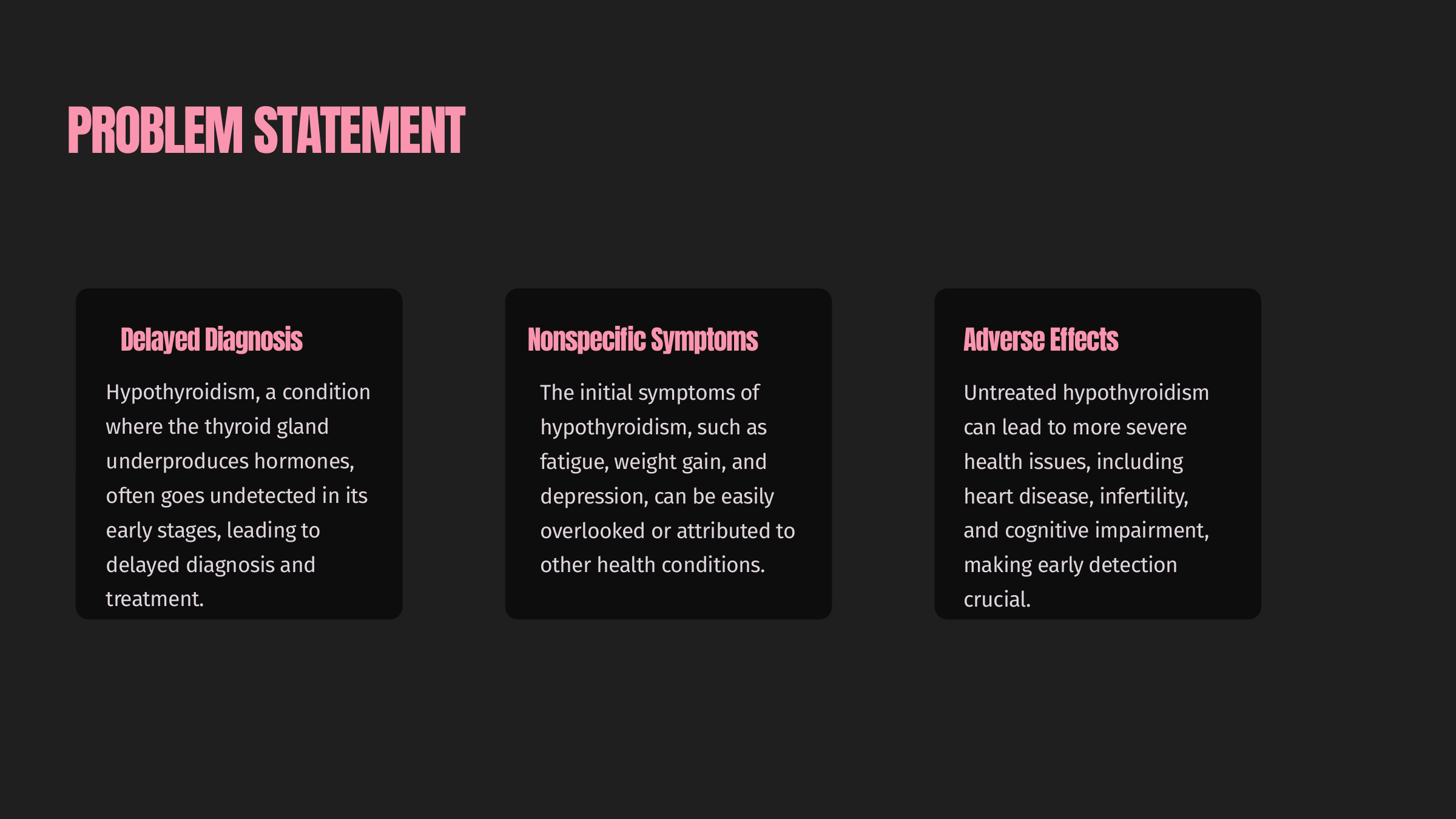

PROBLEM STATEMENT

Nonspecific Symptoms
Delayed Diagnosis
Adverse Effects
Hypothyroidism, a condition where the thyroid gland underproduces hormones, often goes undetected in its early stages, leading to delayed diagnosis and treatment.
Untreated hypothyroidism can lead to more severe health issues, including heart disease, infertility, and cognitive impairment, making early detection crucial.
The initial symptoms of hypothyroidism, such as fatigue, weight gain, and depression, can be easily overlooked or attributed to other health conditions.